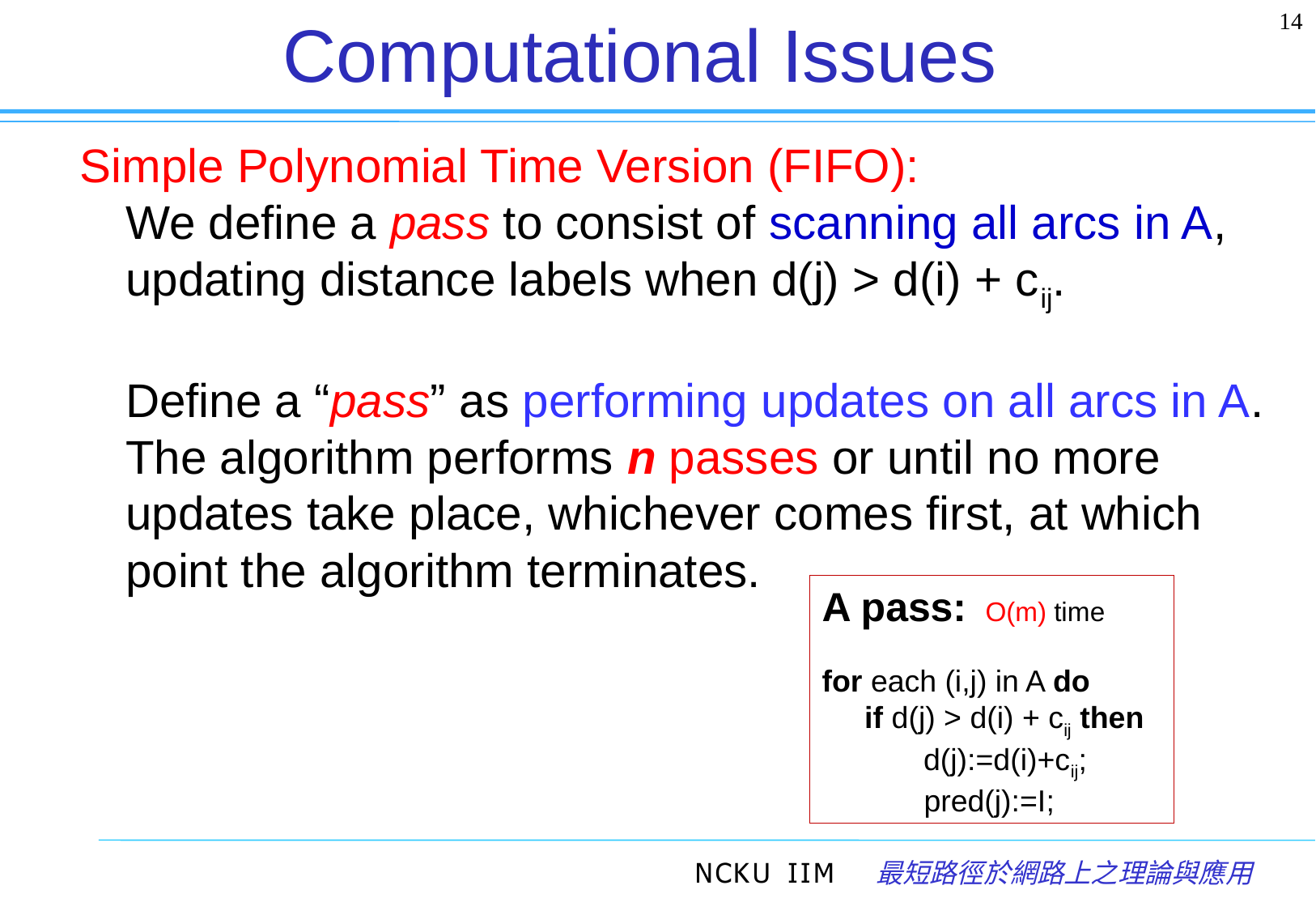

14
# Computational Issues
Simple Polynomial Time Version (FIFO):
	We define a pass to consist of scanning all arcs in A, updating distance labels when d(j) > d(i) + cij.

	Define a “pass” as performing updates on all arcs in A.  The algorithm performs n passes or until no more updates take place, whichever comes first, at which point the algorithm terminates.

A pass:  O(m) time
for each (i,j) in A do
     if d(j) > d(i) + cij then
            d(j):=d(i)+cij;
            pred(j):=I;